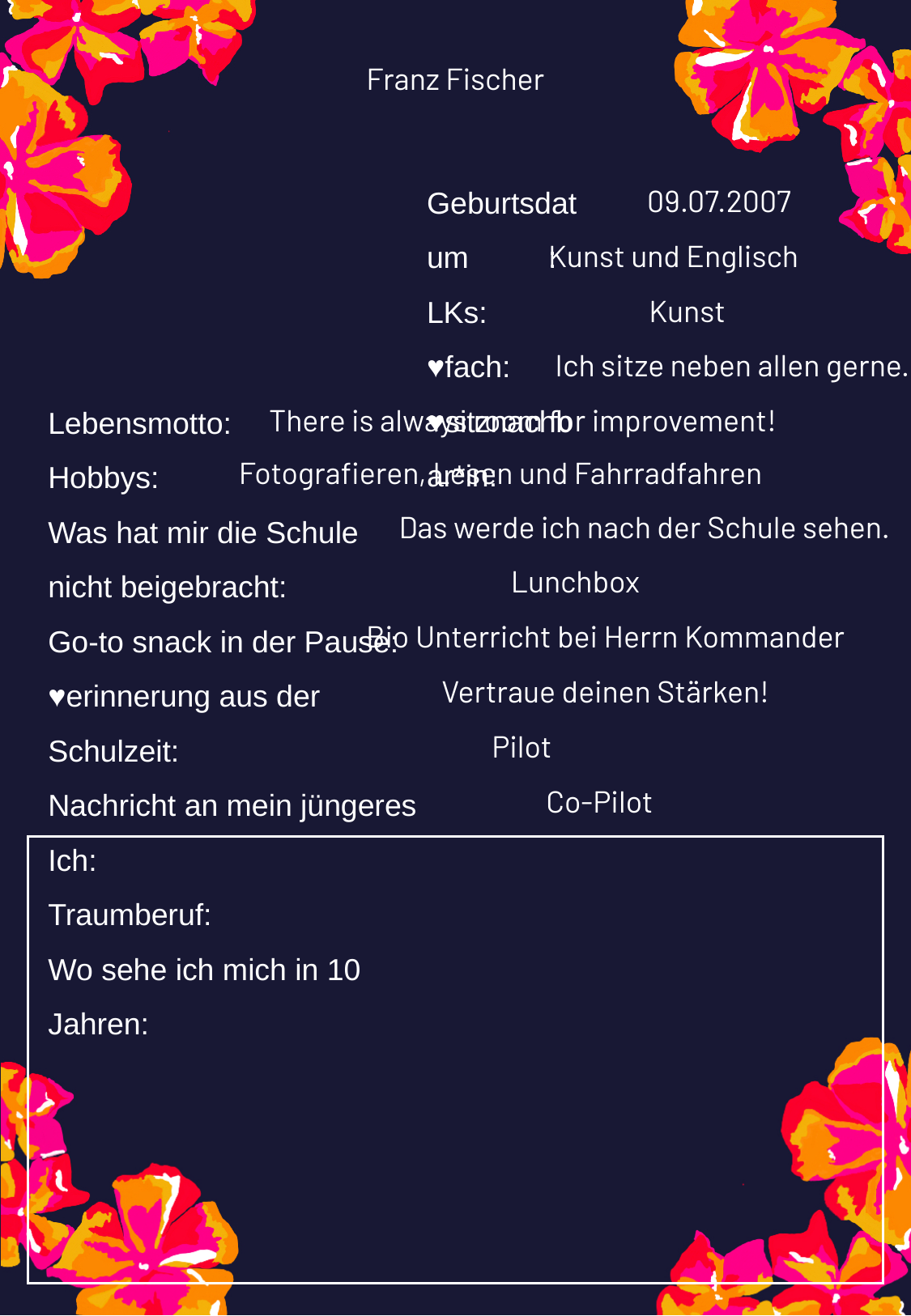

Franz Fischer

09.07.2007

Kunst und Englisch

Kunst

Ich sitze neben allen gerne.

There is always room for improvement!

Fotografieren, Lesen und Fahrradfahren

Das werde ich nach der Schule sehen.

Lunchbox

Bio Unterricht bei Herrn Kommander

Vertraue deinen Stärken!

Pilot

Co-Pilot